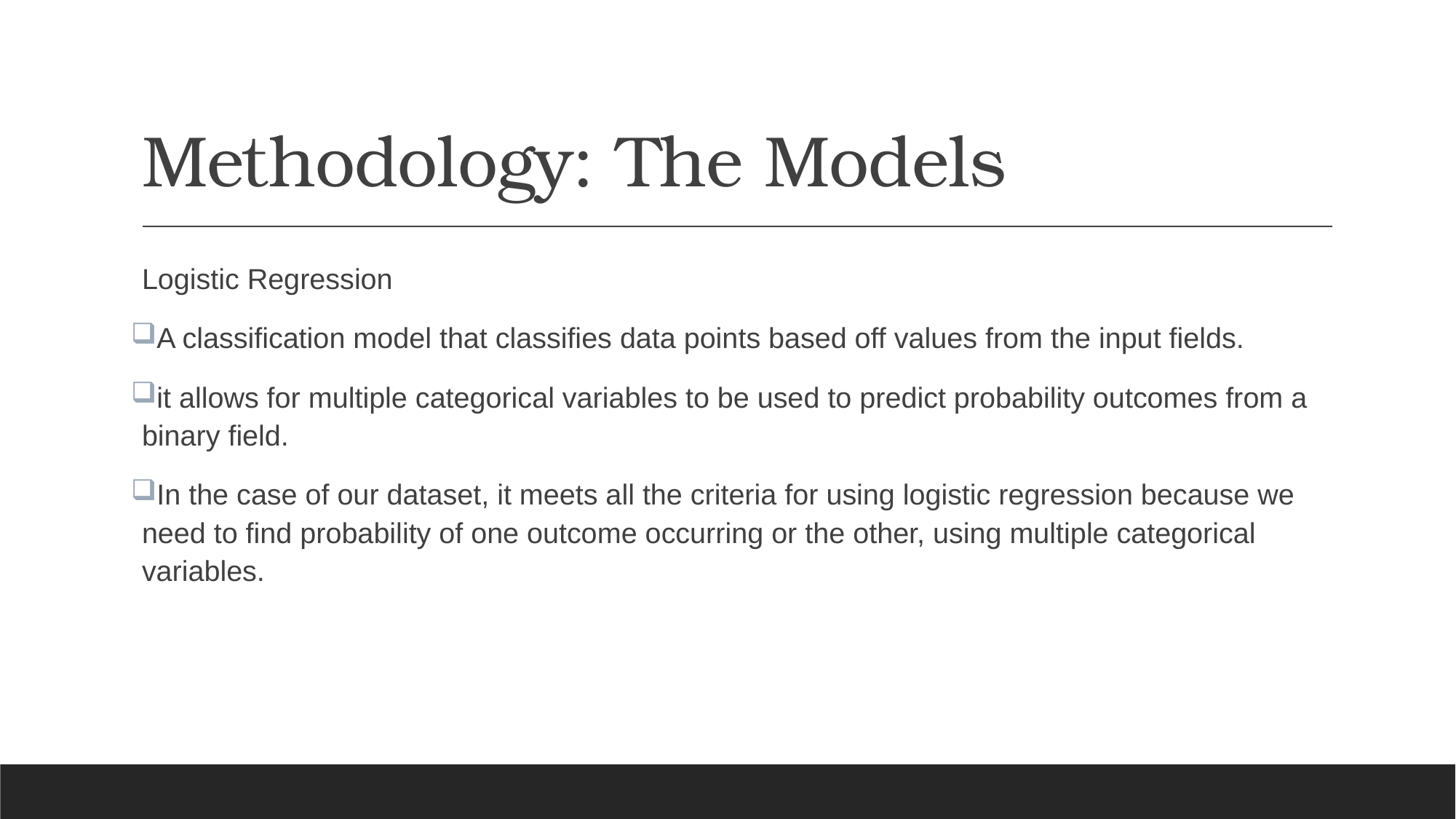

# Methodology: The Models
Logistic Regression
A classification model that classifies data points based off values from the input fields.
it allows for multiple categorical variables to be used to predict probability outcomes from a binary field.
In the case of our dataset, it meets all the criteria for using logistic regression because we need to find probability of one outcome occurring or the other, using multiple categorical variables.